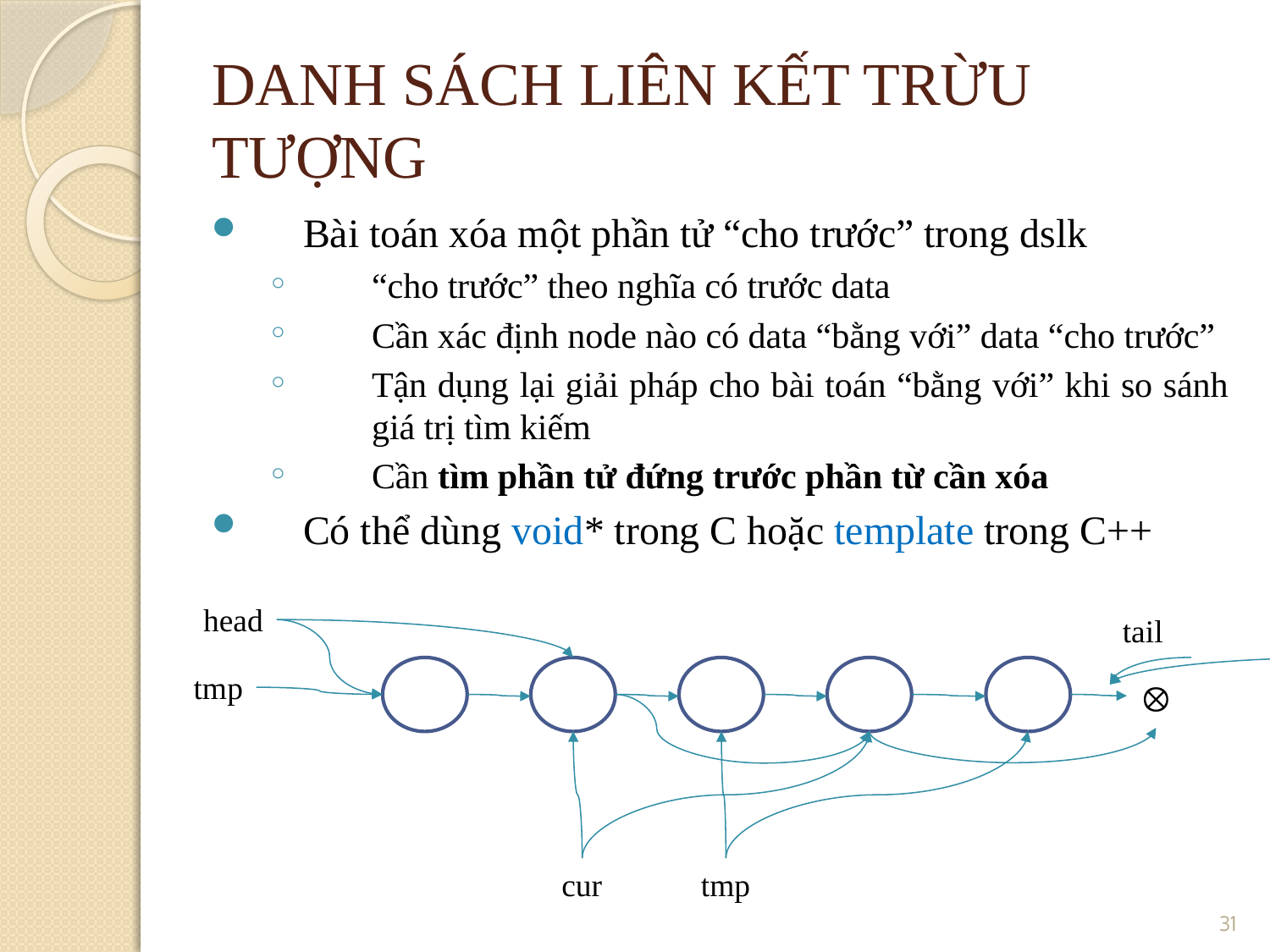

DANH SÁCH LIÊN KẾT TRỪU TƯỢNG
Bài toán xóa một phần tử “cho trước” trong dslk
“cho trước” theo nghĩa có trước data
Cần xác định node nào có data “bằng với” data “cho trước”
Tận dụng lại giải pháp cho bài toán “bằng với” khi so sánh giá trị tìm kiếm
Cần tìm phần tử đứng trước phần từ cần xóa
Có thể dùng void* trong C hoặc template trong C++

head
tail

tmp
⊗

cur
tmp
31